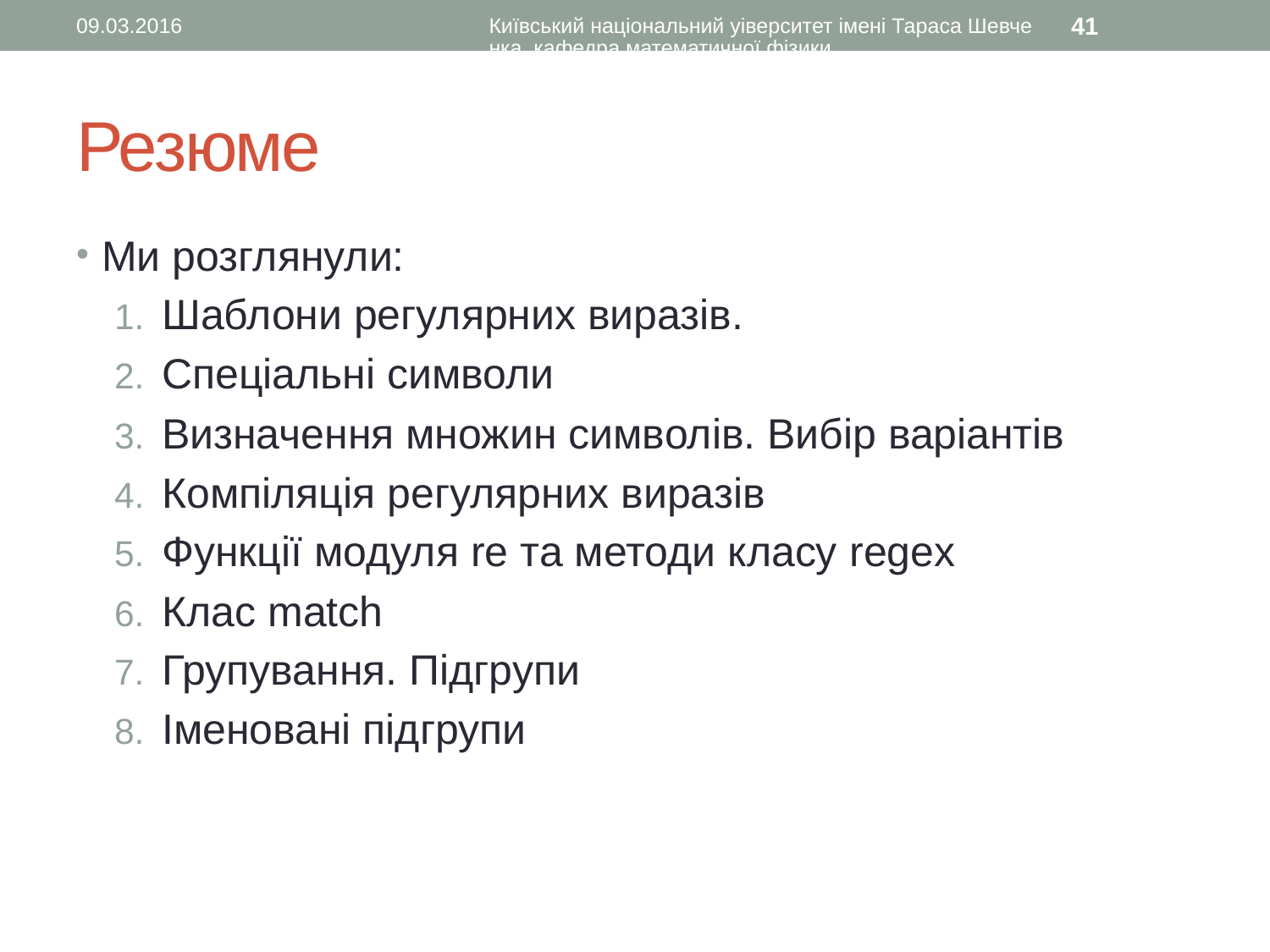

09.03.2016
Київський національний уіверситет імені Тараса Шевченка, кафедра математичної фізики
41
# Резюме
Ми розглянули:
Шаблони регулярних виразів.
Спеціальні символи
Визначення множин символів. Вибір варіантів
Компіляція регулярних виразів
Функції модуля re та методи класу regex
Клас match
Групування. Підгрупи
Іменовані підгрупи